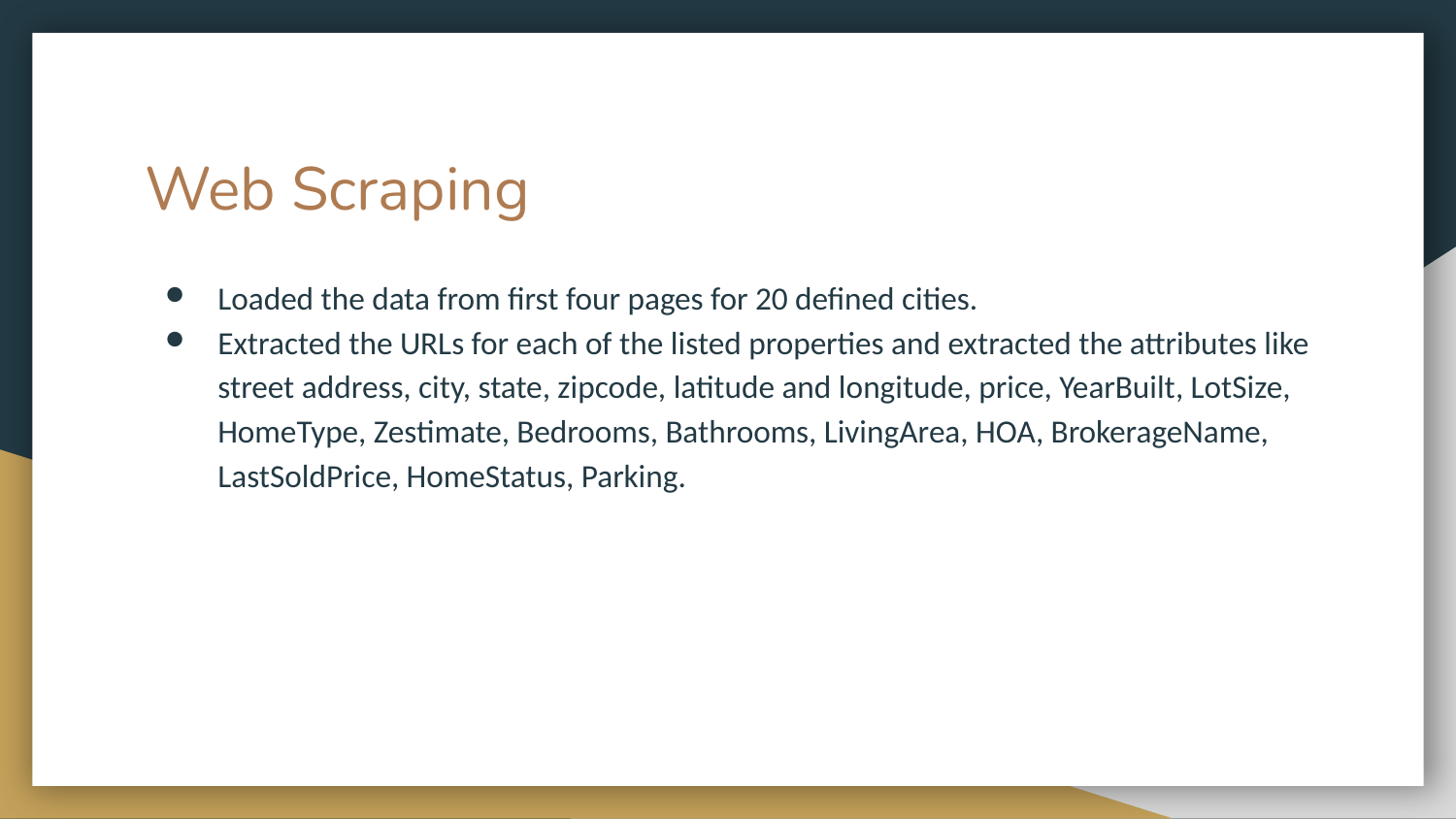

# Web Scraping
Loaded the data from first four pages for 20 defined cities.
Extracted the URLs for each of the listed properties and extracted the attributes like street address, city, state, zipcode, latitude and longitude, price, YearBuilt, LotSize, HomeType, Zestimate, Bedrooms, Bathrooms, LivingArea, HOA, BrokerageName, LastSoldPrice, HomeStatus, Parking.